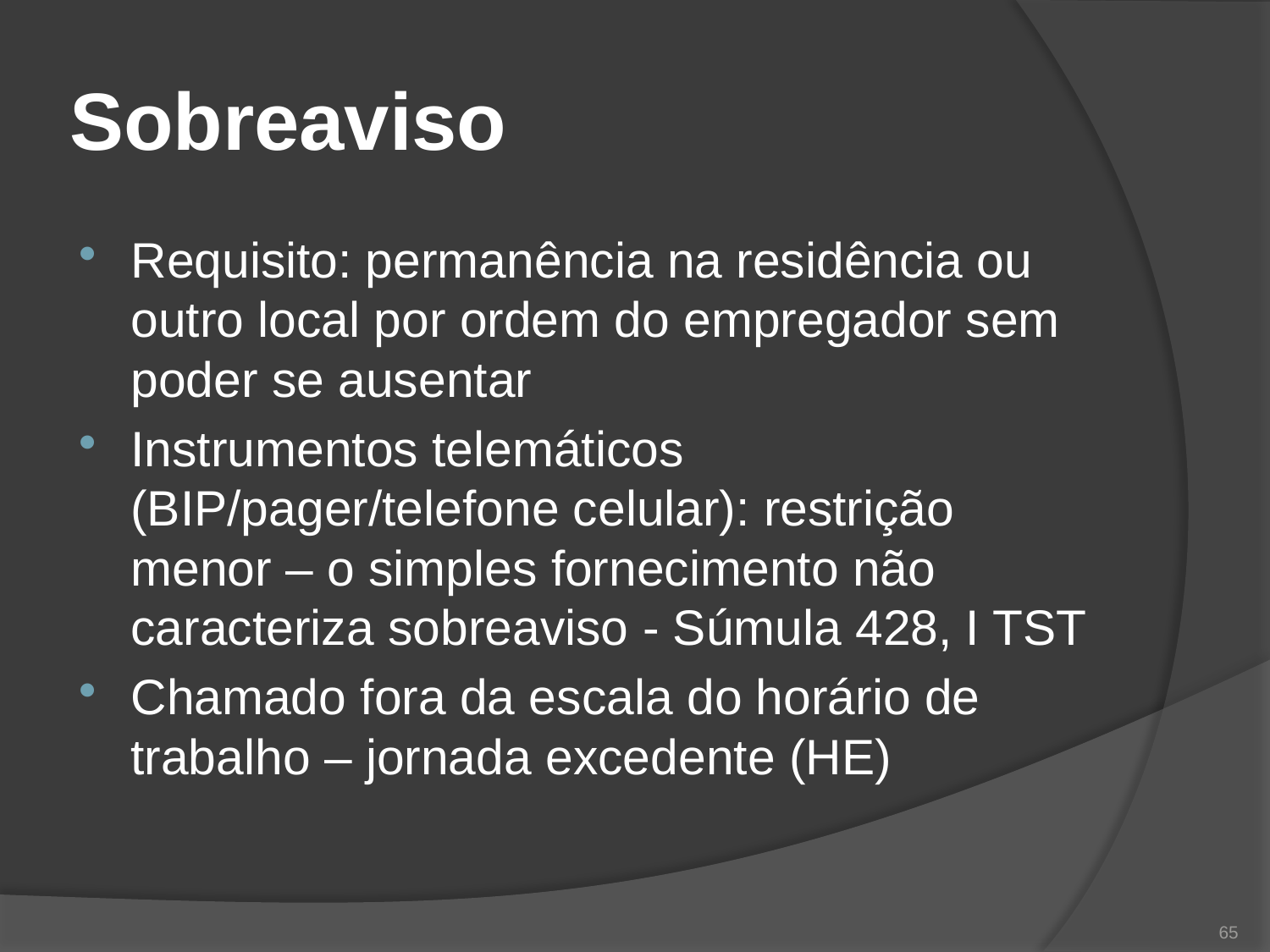

# Sobreaviso
Requisito: permanência na residência ou outro local por ordem do empregador sem poder se ausentar
Instrumentos telemáticos (BIP/pager/telefone celular): restrição menor – o simples fornecimento não caracteriza sobreaviso - Súmula 428, I TST
Chamado fora da escala do horário de trabalho – jornada excedente (HE)
65